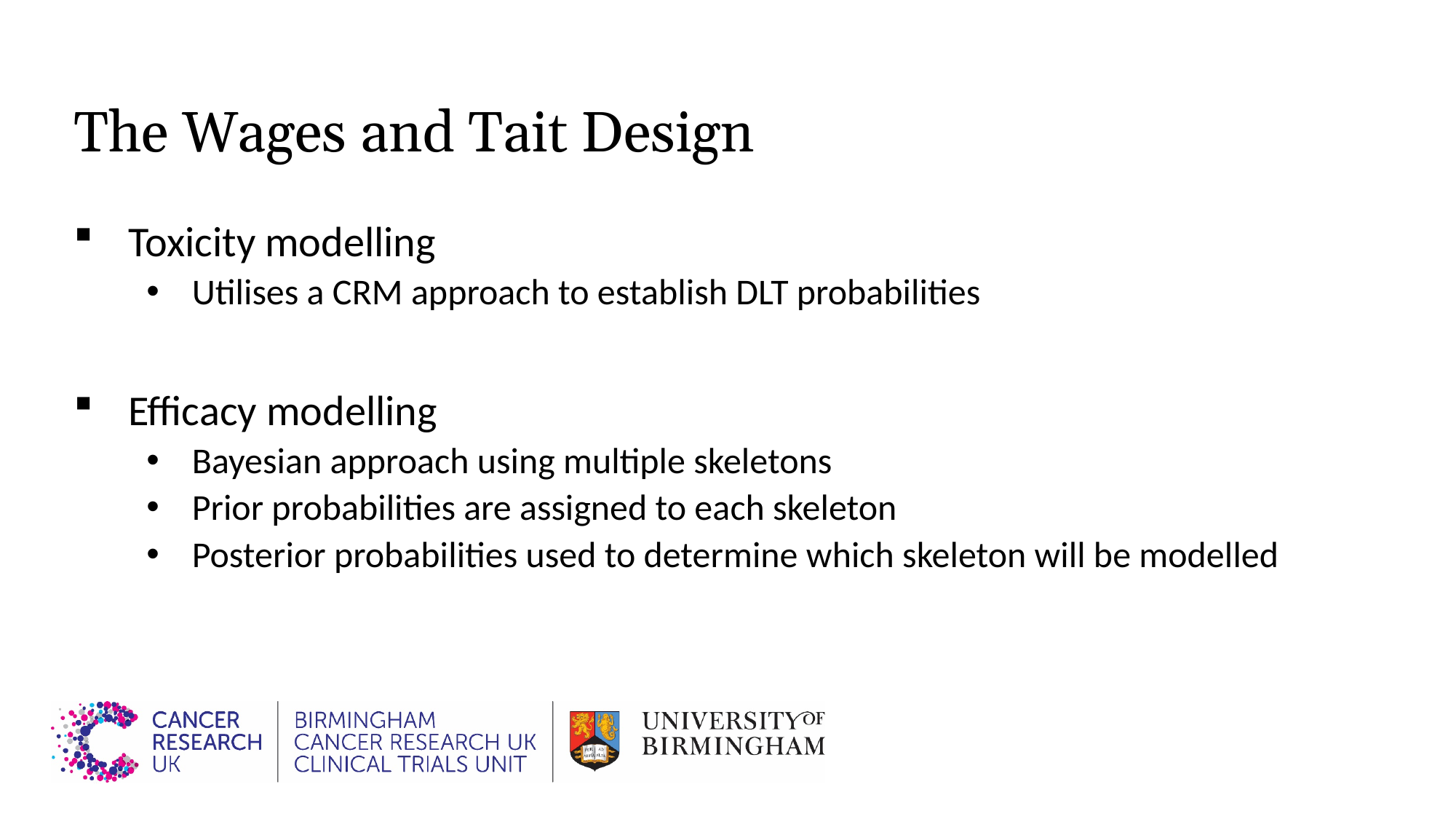

# The Wages and Tait Design
Toxicity modelling
Utilises a CRM approach to establish DLT probabilities

Efficacy modelling
Bayesian approach using multiple skeletons
Prior probabilities are assigned to each skeleton
Posterior probabilities used to determine which skeleton will be modelled